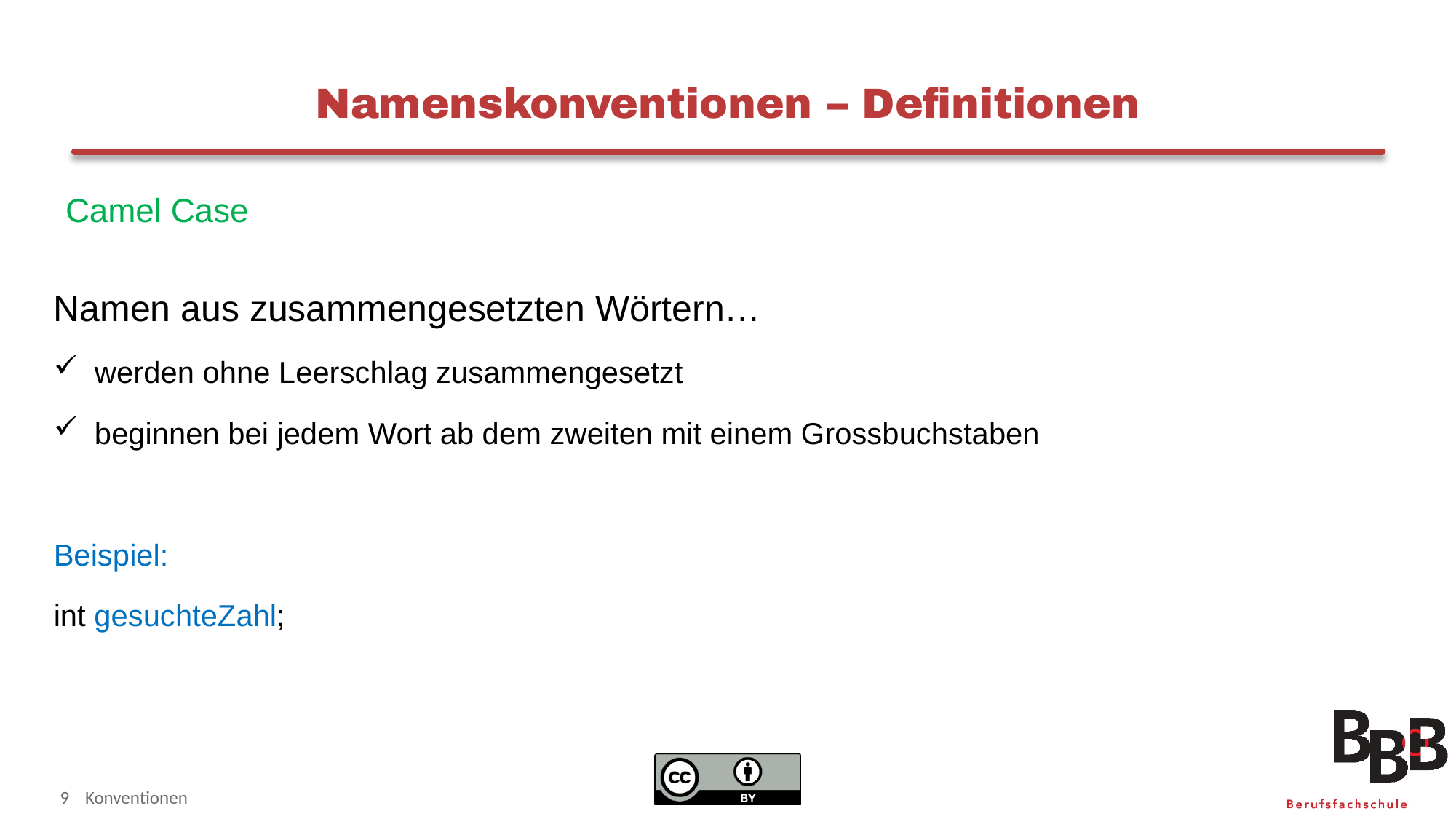

# Namenskonventionen – Definitionen
Camel Case

Namen aus zusammengesetzten Wörtern…
werden ohne Leerschlag zusammengesetzt
beginnen bei jedem Wort ab dem zweiten mit einem Grossbuchstaben

Beispiel:
int gesuchteZahl;

9
Konventionen